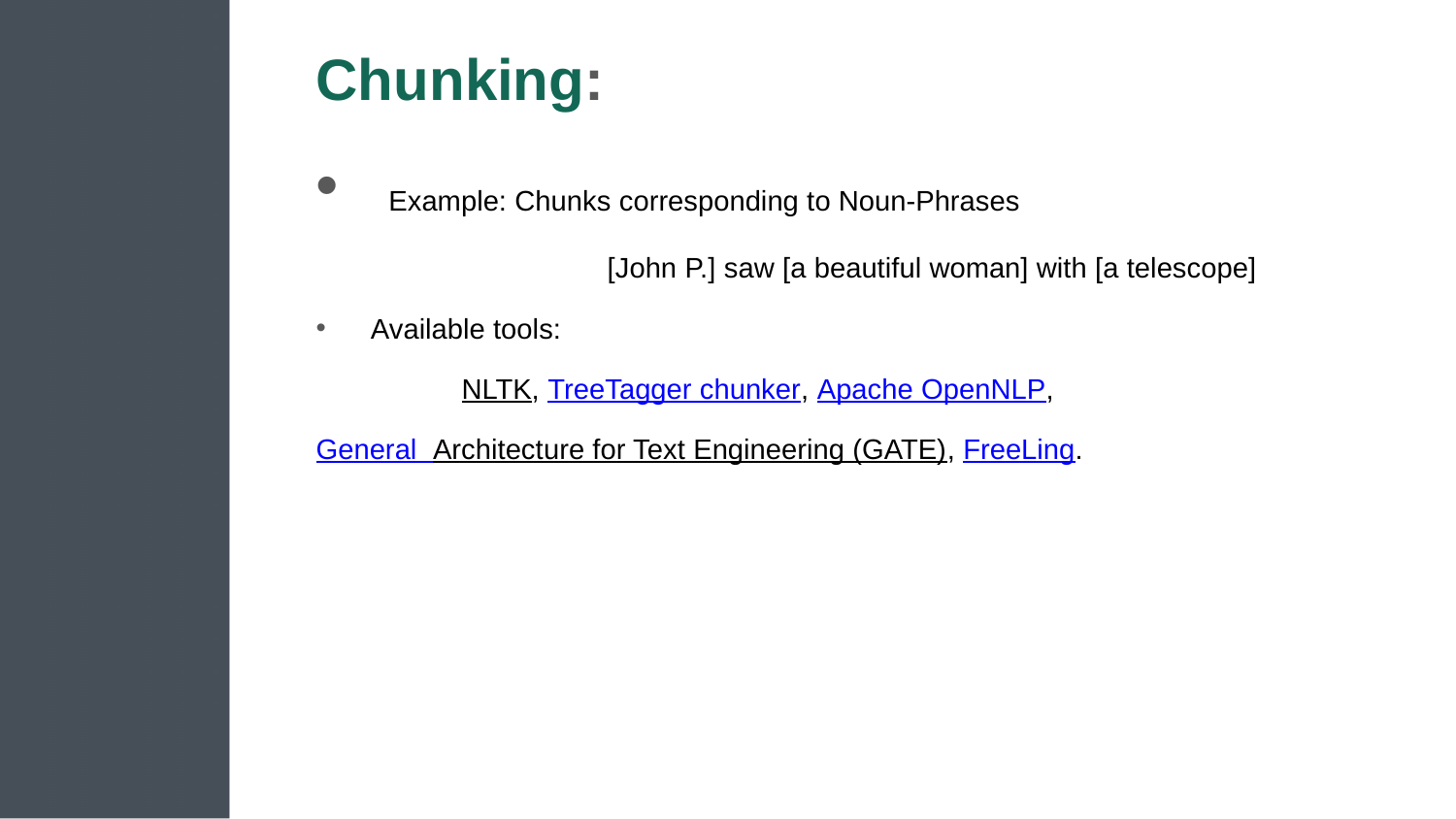

# Chunking:
 Example: Chunks corresponding to Noun-Phrases
		[John P.] saw [a beautiful woman] with [a telescope]
Available tools:
 	NLTK, TreeTagger chunker, Apache OpenNLP,
General  Architecture for Text Engineering (GATE), FreeLing.